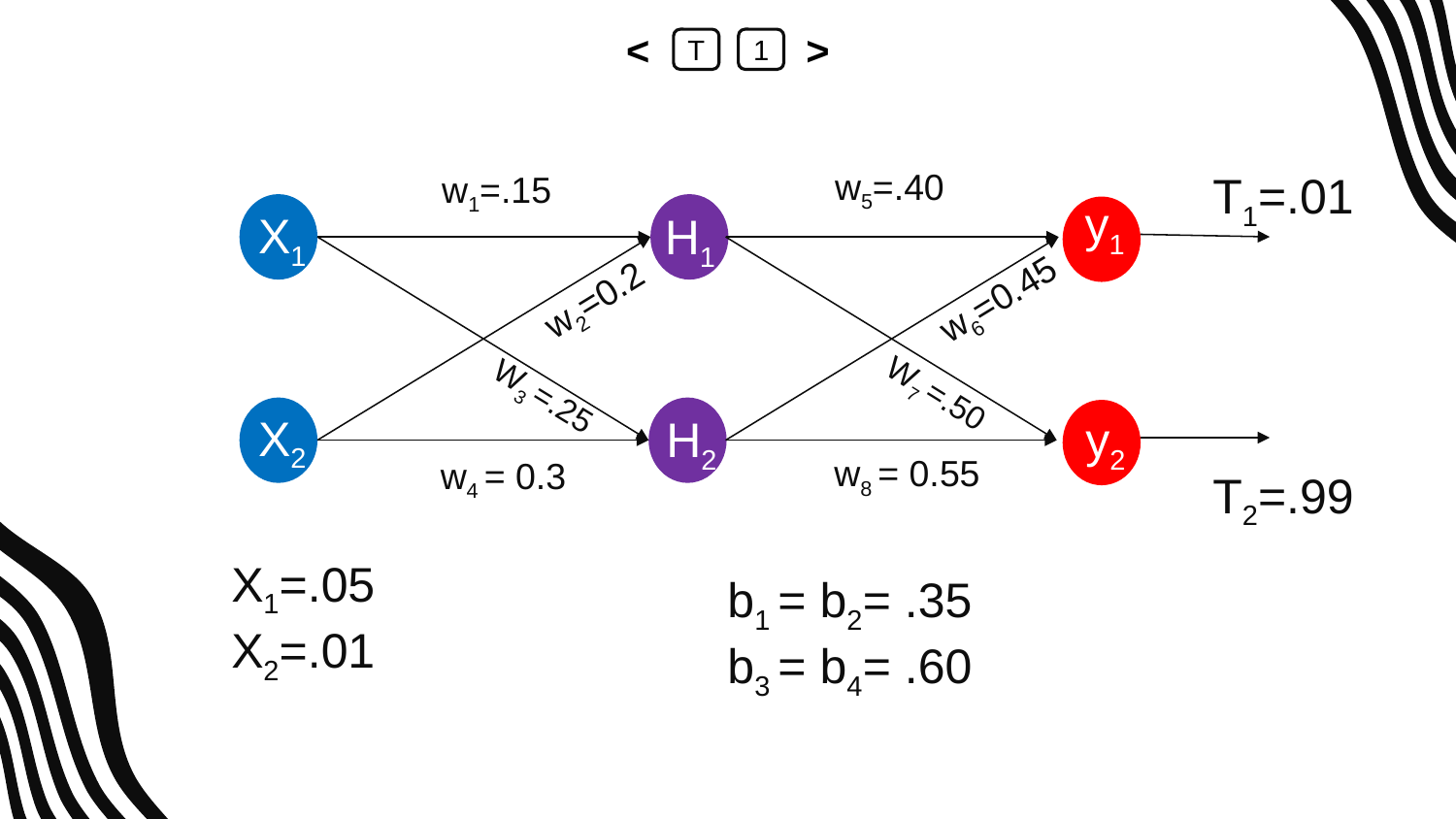

<
T
1
>
w5=.40
T1=.01

T2=.99
w1=.15
y1

X1
H1
w6=0.45
w2=0.2
W7 =.50
W3 =.25

X2
H2
y2
w8 = 0.55
w4 = 0.3
X1=.05
X2=.01
b1 = b2= .35
b3 = b4= .60